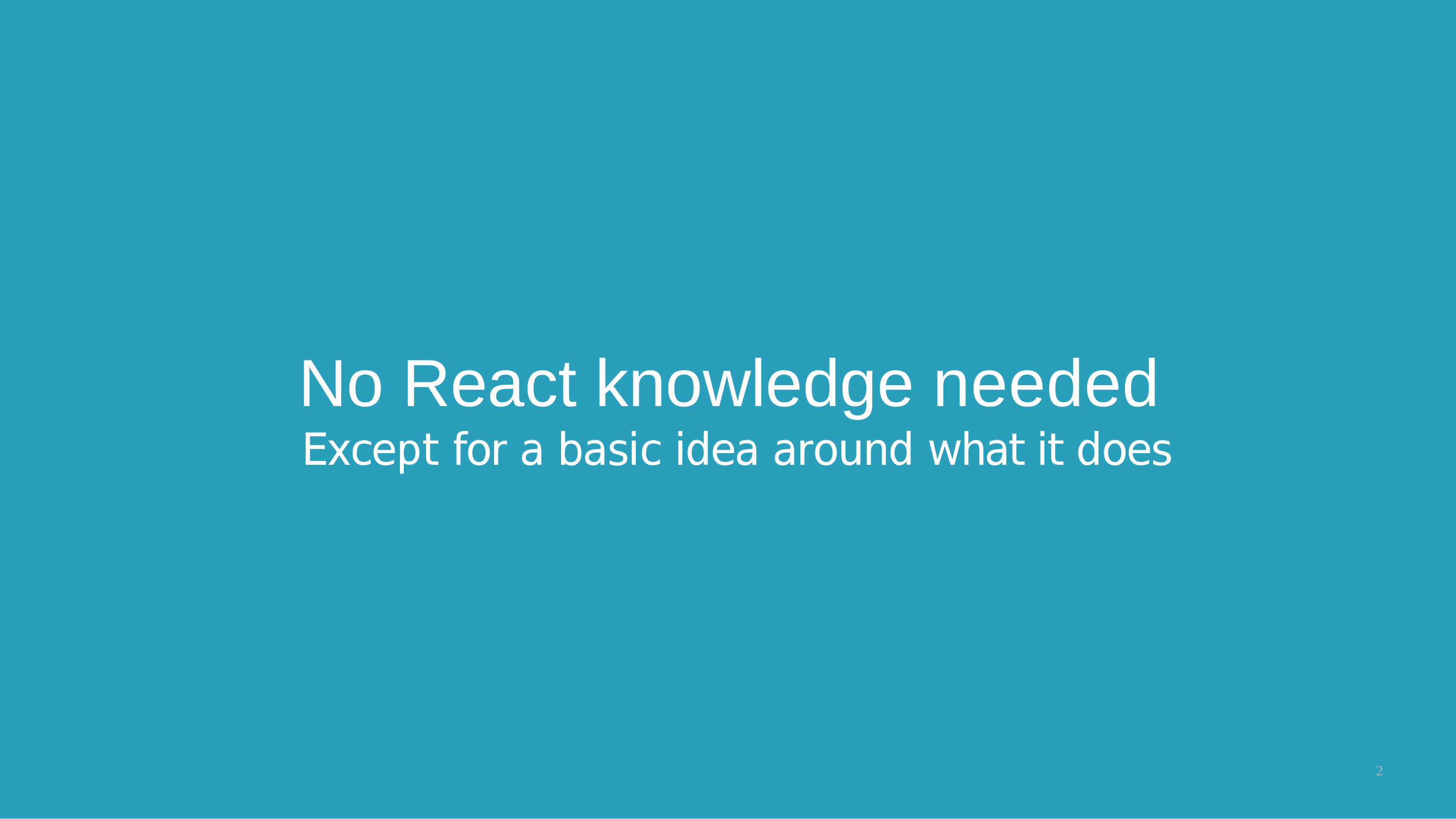

# No React knowledge needed
Except for a basic idea around what it does
2